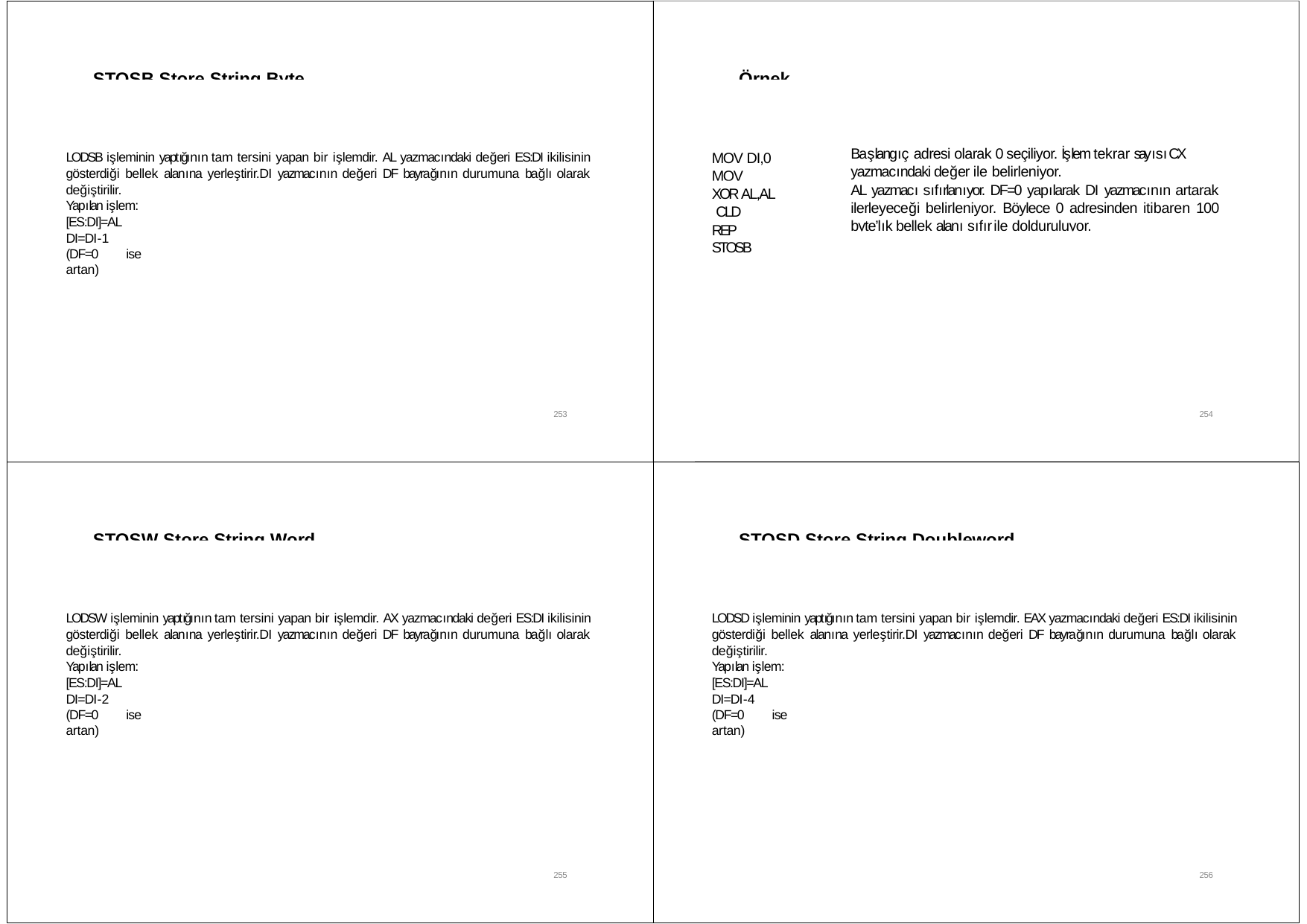

STOSB Store String Byte
Örnek

Başlangıç adresi olarak 0 seçiliyor. İşlem tekrar sayısı CX  yazmacındaki değer ile belirleniyor.
MOV DI,0  MOV CX,100
LODSB işleminin yaptığının tam tersini yapan bir işlemdir. AL yazmacındaki değeri ES:DI ikilisinin  gösterdiği bellek alanına yerleştirir.DI yazmacının değeri DF bayrağının durumuna bağlı olarak  değiştirilir.
Yapılan işlem:  [ES:DI]=AL
DI=DI‐1 (DF=0 ise artan)
AL yazmacı sıfırlanıyor. DF=0 yapılarak DI yazmacının artarak  ilerleyeceği belirleniyor. Böylece 0 adresinden itibaren 100  byte’lık bellek alanı sıfır ile dolduruluyor.

XOR AL,AL  CLD
REP STOSB

253
254

STOSW Store String Word
STOSD Store String Doubleword

LODSW işleminin yaptığının tam tersini yapan bir işlemdir. AX yazmacındaki değeri ES:DI ikilisinin  gösterdiği bellek alanına yerleştirir.DI yazmacının değeri DF bayrağının durumuna bağlı olarak  değiştirilir.
Yapılan işlem:  [ES:DI]=AL
DI=DI‐2 (DF=0 ise artan)
LODSD işleminin yaptığının tam tersini yapan bir işlemdir. EAX yazmacındaki değeri ES:DI ikilisinin  gösterdiği bellek alanına yerleştirir.DI yazmacının değeri DF bayrağının durumuna bağlı olarak  değiştirilir.
Yapılan işlem:  [ES:DI]=AL
DI=DI‐4 (DF=0 ise artan)
255
256